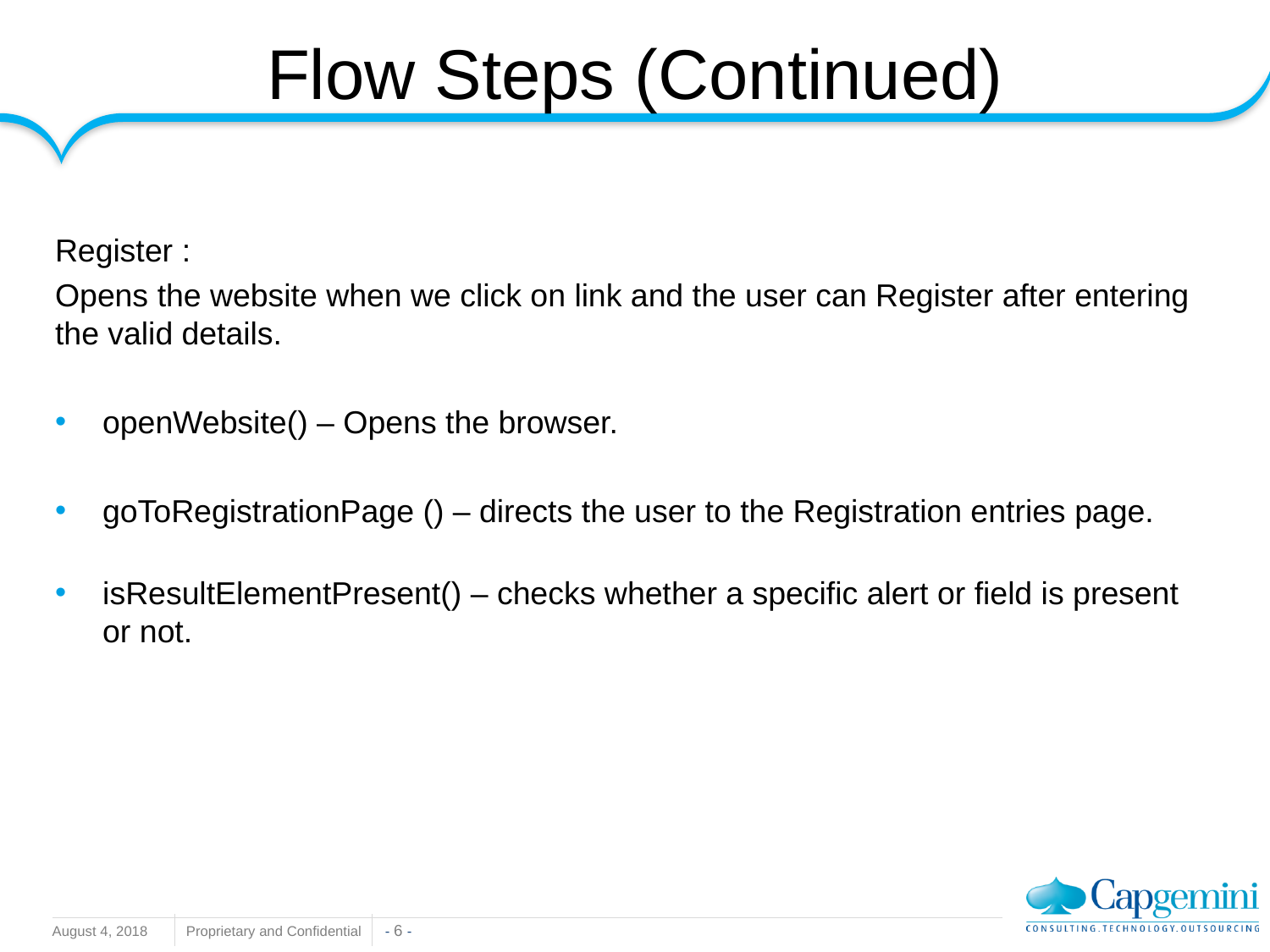

Flow Steps (Continued)

Register :
Opens the website when we click on link and the user can Register after entering the valid details.

openWebsite() – Opens the browser.

goToRegistrationPage () – directs the user to the Registration entries page.
isResultElementPresent() – checks whether a specific alert or field is present or not.